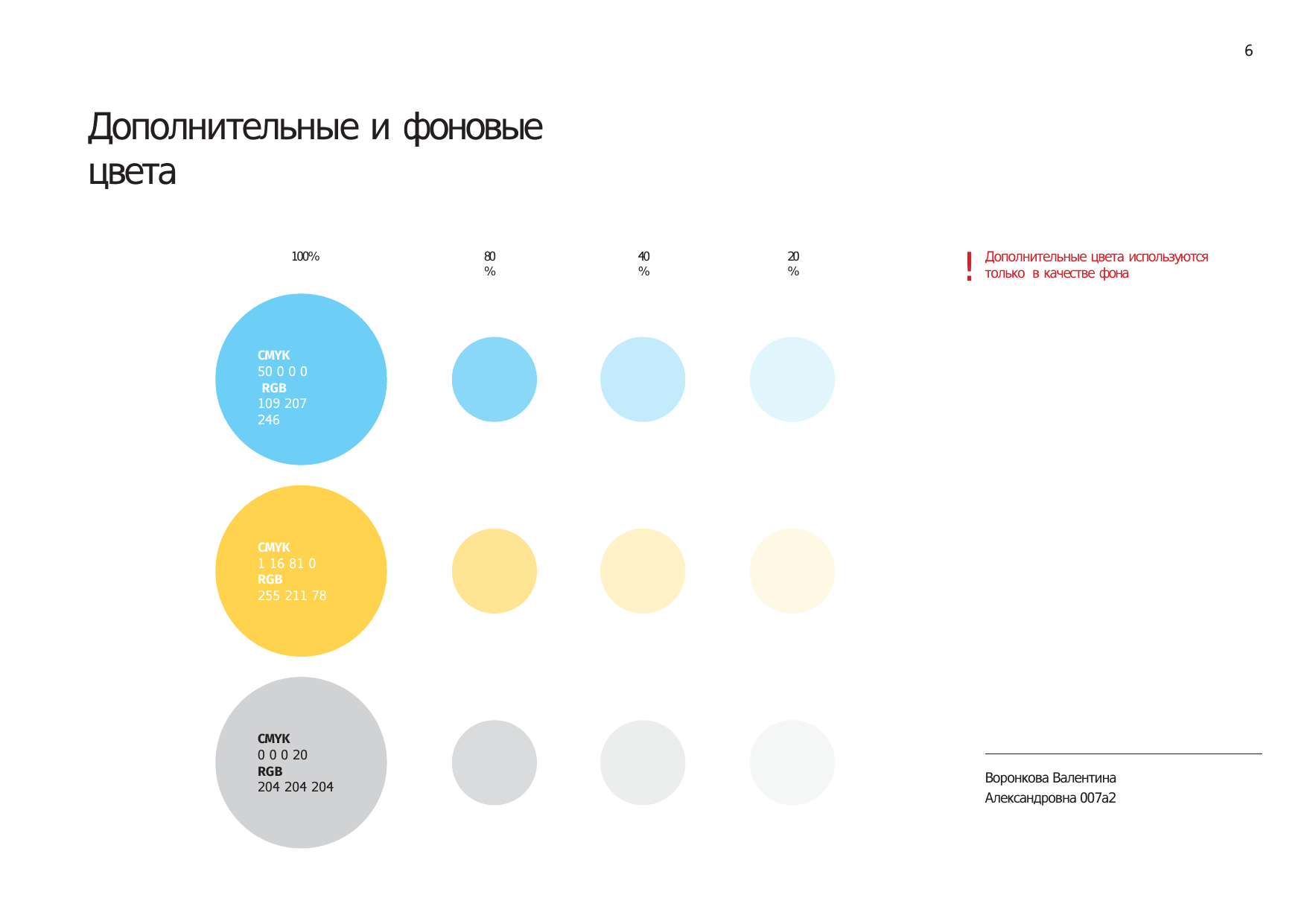

6
Дополнительные и фоновые цвета
!
Дополнительные цвета используются только  в качестве фона
100%
80%
40%
20%

CMYK  50 0 0 0  RGB
109 207 246

CMYK
1 16 81 0
RGB
255 211 78

CMYK
0 0 0 20
RGB
204 204 204

Воронкова Валентина
Александровна 007а2